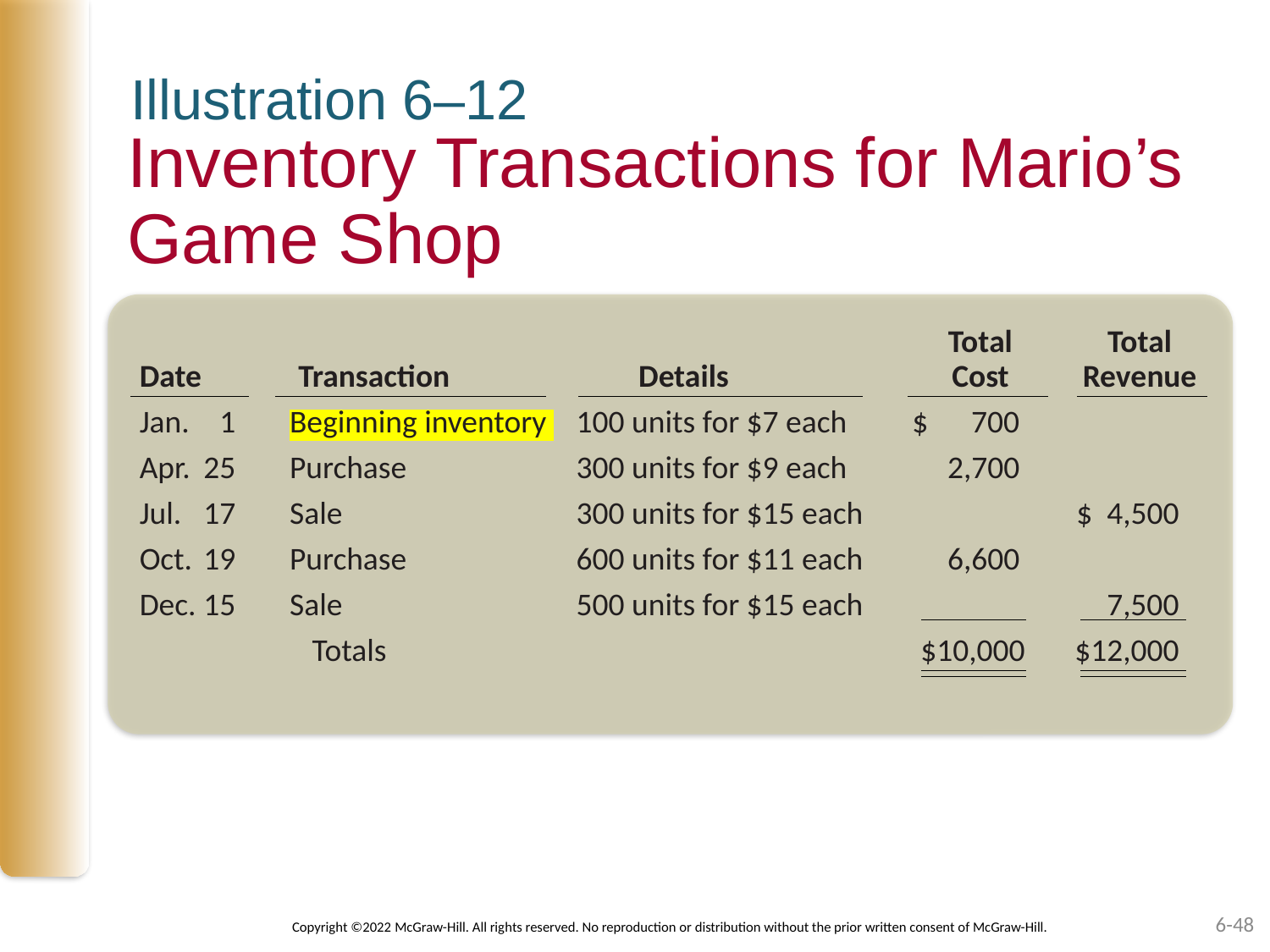

Illustration 6–12
# Inventory Transactions for Mario’s Game Shop

			Total	Total
Date 	Transaction 	Details 	Cost	Revenue
Jan.	1 	Beginning inventory 	100 units for $7 each 	$      700
Apr.	25 	Purchase 	300 units for $9 each 	2,700
Jul.	17 	Sale 	300 units for $15 each		$  4,500
Oct.	19 	Purchase 	600 units for $11 each 	6,600
Dec.	15 	Sale 	500 units for $15 each 		7,500
	                        Totals 		                                                $10,000	$12,000